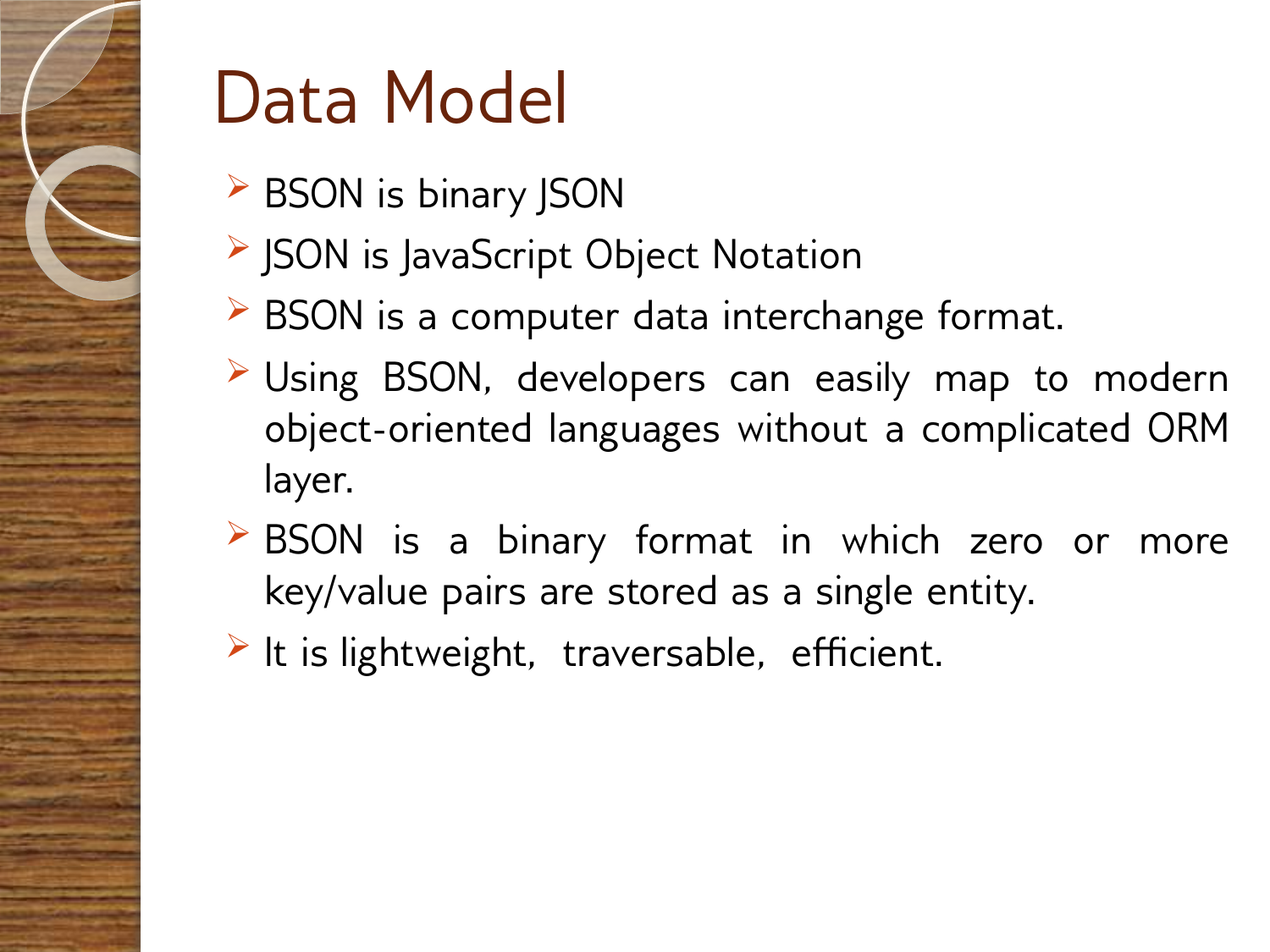

# Data Model
BSON is binary JSON
JSON is JavaScript Object Notation
BSON is a computer data interchange format.
Using BSON, developers can easily map to modern object-oriented languages without a complicated ORM layer.
BSON is a binary format in which zero or more key/value pairs are stored as a single entity.
It is lightweight,  traversable,  efficient.